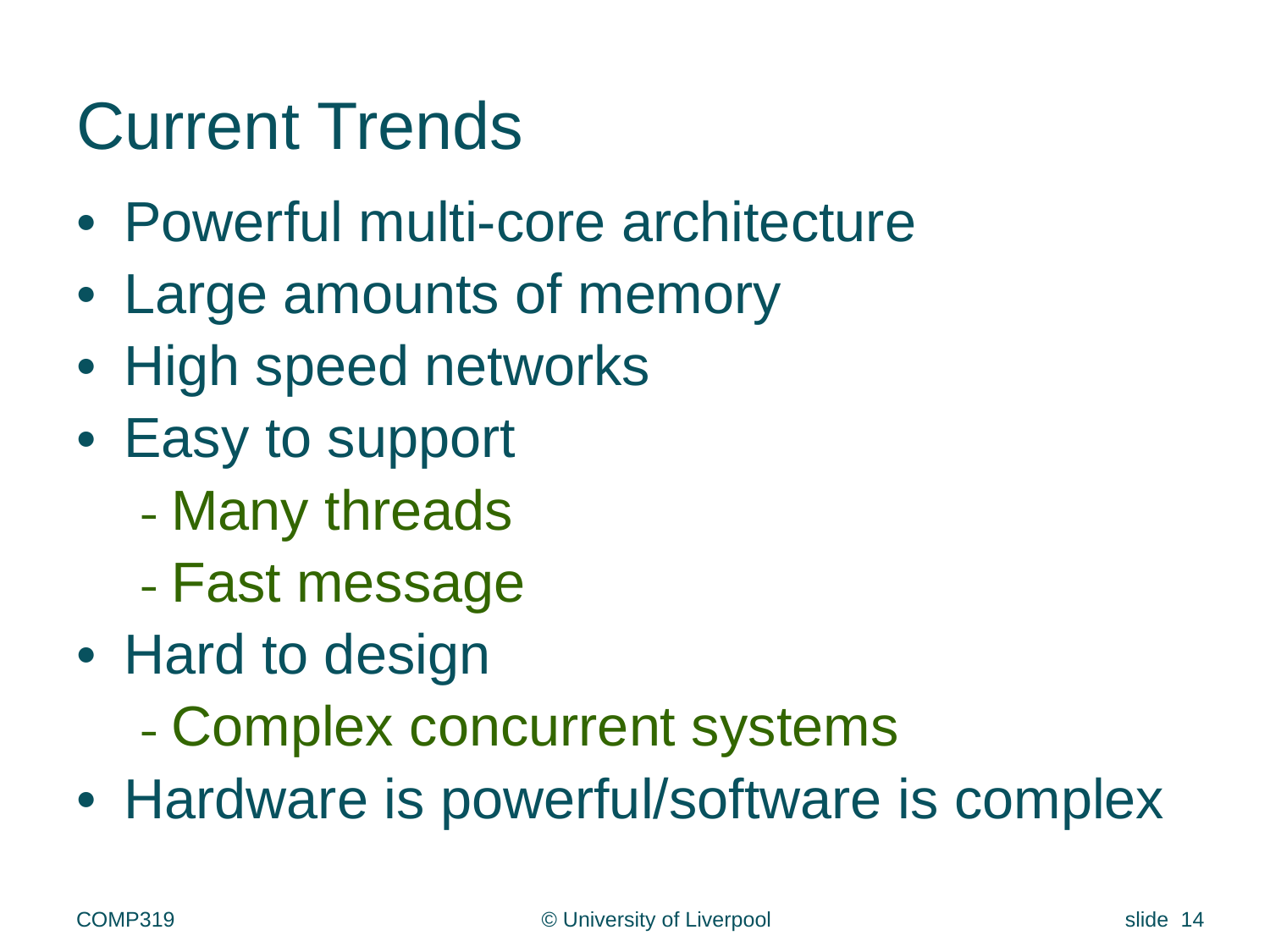

# Current Trends
Powerful multi-core architecture
Large amounts of memory
High speed networks
Easy to support
Many threads
Fast message
Hard to design
Complex concurrent systems
Hardware is powerful/software is complex
COMP319
© University of Liverpool
slide  14